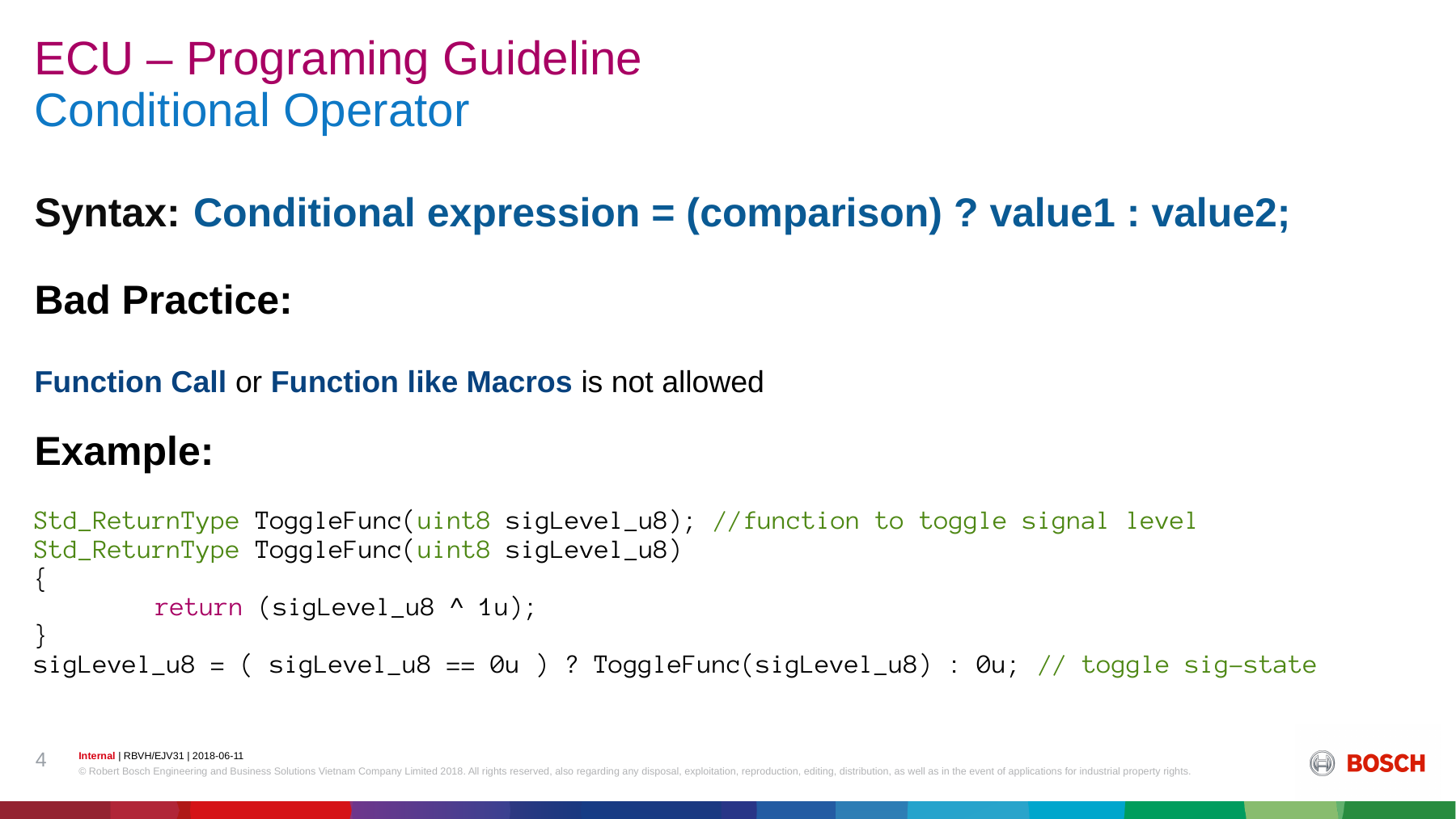

ECU – Programing Guideline

# Conditional Operator Syntax: Conditional expression = (comparison) ? value1 : value2; Bad Practice: Function Call or Function like Macros is not allowed Example: Std_ReturnType ToggleFunc(uint8 sigLevel_u8); //function to toggle signal level Std_ReturnType ToggleFunc(uint8 sigLevel_u8) { return (sigLevel_u8 ^ 1u); } sigLevel_u8 = ( sigLevel_u8 == 0u ) ? ToggleFunc(sigLevel_u8) : 0u; // toggle sig-state
4
Internal | RBVH/EJV31 | 2018-06-11
© Robert Bosch Engineering and Business Solutions Vietnam Company Limited 2018. All rights reserved, also regarding any disposal, exploitation, reproduction, editing, distribution, as well as in the event of applications for industrial property rights.